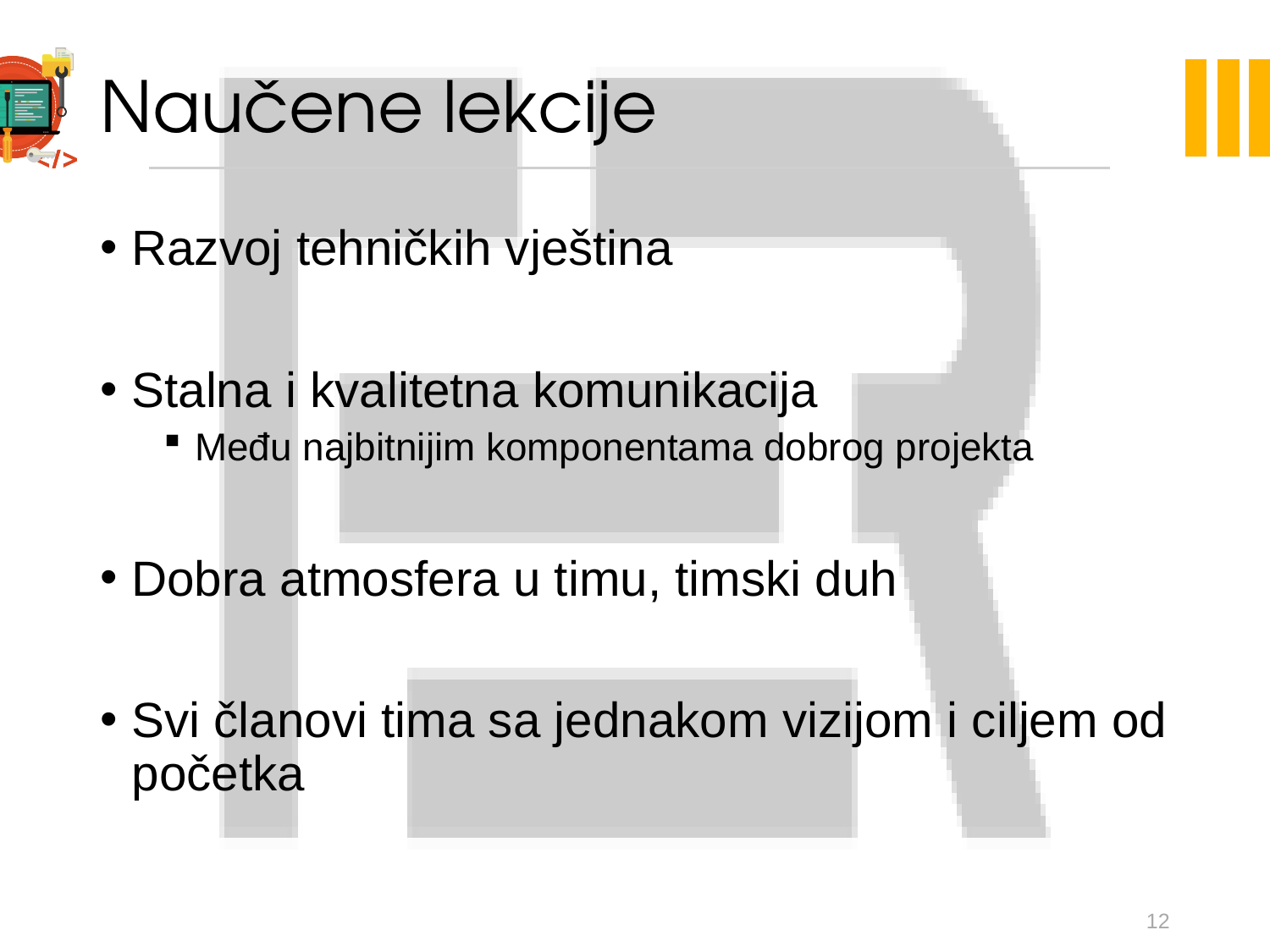

# Naučene lekcije
Razvoj tehničkih vještina

Stalna i kvalitetna komunikacija
Među najbitnijim komponentama dobrog projekta

Dobra atmosfera u timu, timski duh

Svi članovi tima sa jednakom vizijom i ciljem od početka

12